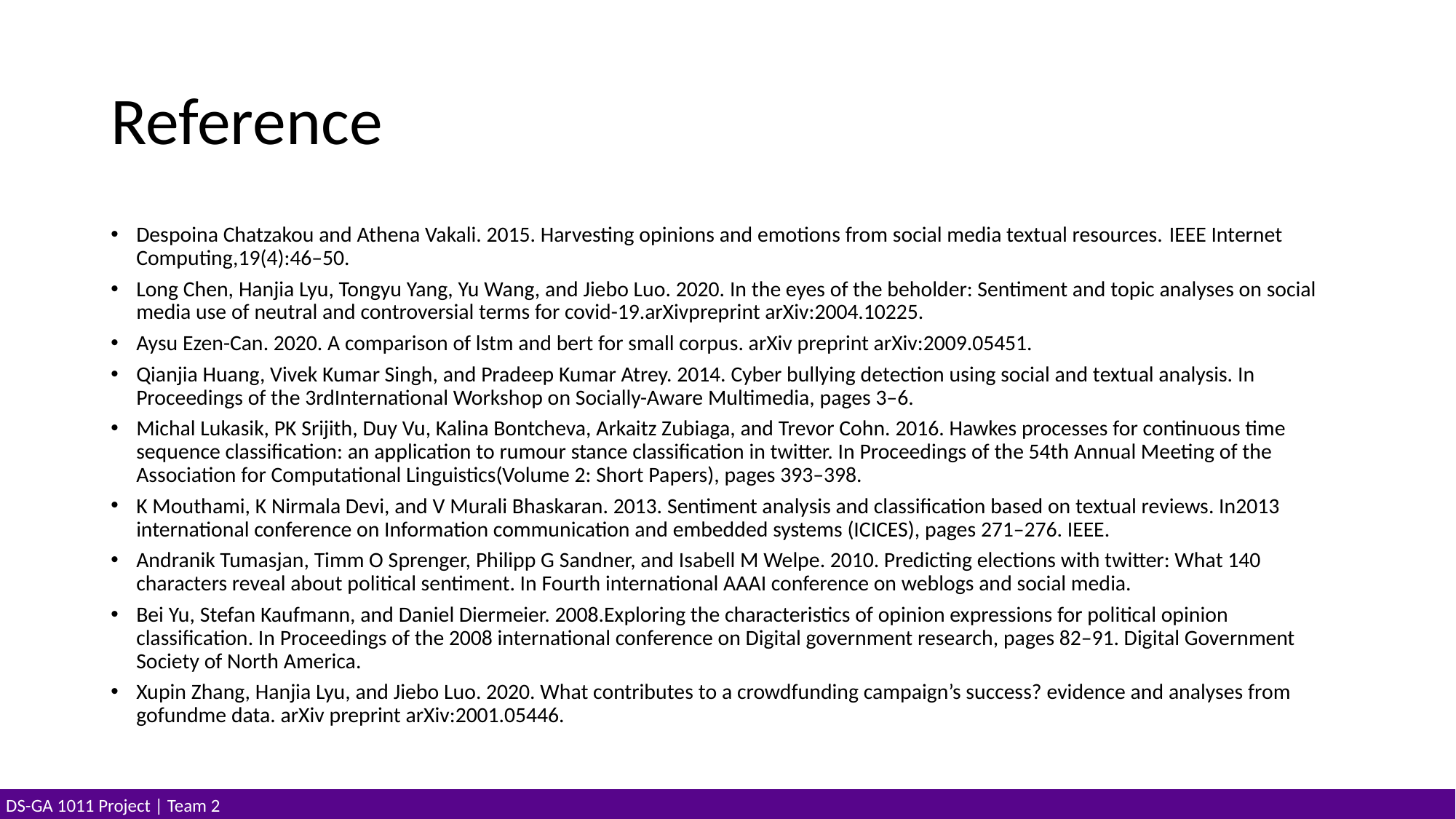

# Reference
Despoina Chatzakou and Athena Vakali. 2015. Harvesting opinions and emotions from social media textual resources. IEEE Internet Computing,19(4):46–50.
Long Chen, Hanjia Lyu, Tongyu Yang, Yu Wang, and Jiebo Luo. 2020. In the eyes of the beholder: Sentiment and topic analyses on social media use of neutral and controversial terms for covid-19.arXivpreprint arXiv:2004.10225.
Aysu Ezen-Can. 2020. A comparison of lstm and bert for small corpus. arXiv preprint arXiv:2009.05451.
Qianjia Huang, Vivek Kumar Singh, and Pradeep Kumar Atrey. 2014. Cyber bullying detection using social and textual analysis. In Proceedings of the 3rdInternational Workshop on Socially-Aware Multimedia, pages 3–6.
Michal Lukasik, PK Srijith, Duy Vu, Kalina Bontcheva, Arkaitz Zubiaga, and Trevor Cohn. 2016. Hawkes processes for continuous time sequence classification: an application to rumour stance classification in twitter. In Proceedings of the 54th Annual Meeting of the Association for Computational Linguistics(Volume 2: Short Papers), pages 393–398.
K Mouthami, K Nirmala Devi, and V Murali Bhaskaran. 2013. Sentiment analysis and classification based on textual reviews. In2013 international conference on Information communication and embedded systems (ICICES), pages 271–276. IEEE.
Andranik Tumasjan, Timm O Sprenger, Philipp G Sandner, and Isabell M Welpe. 2010. Predicting elections with twitter: What 140 characters reveal about political sentiment. In Fourth international AAAI conference on weblogs and social media.
Bei Yu, Stefan Kaufmann, and Daniel Diermeier. 2008.Exploring the characteristics of opinion expressions for political opinion classification. In Proceedings of the 2008 international conference on Digital government research, pages 82–91. Digital Government Society of North America.
Xupin Zhang, Hanjia Lyu, and Jiebo Luo. 2020. What contributes to a crowdfunding campaign’s success? evidence and analyses from gofundme data. arXiv preprint arXiv:2001.05446.
 DS-GA 1011 Project | Team 2